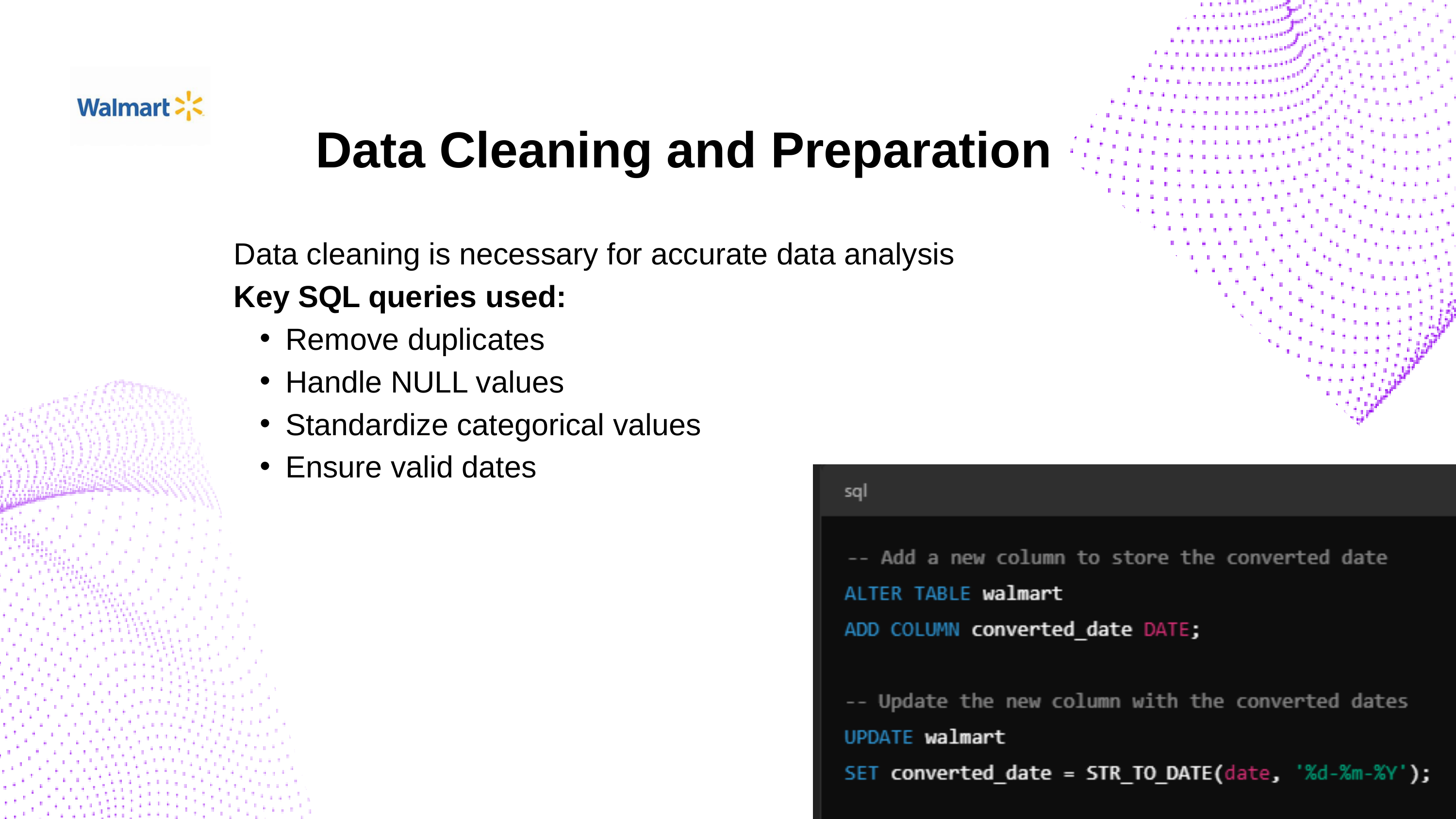

Data Cleaning and Preparation
Data cleaning is necessary for accurate data analysis
Key SQL queries used:
Remove duplicates
Handle NULL values
Standardize categorical values
Ensure valid dates